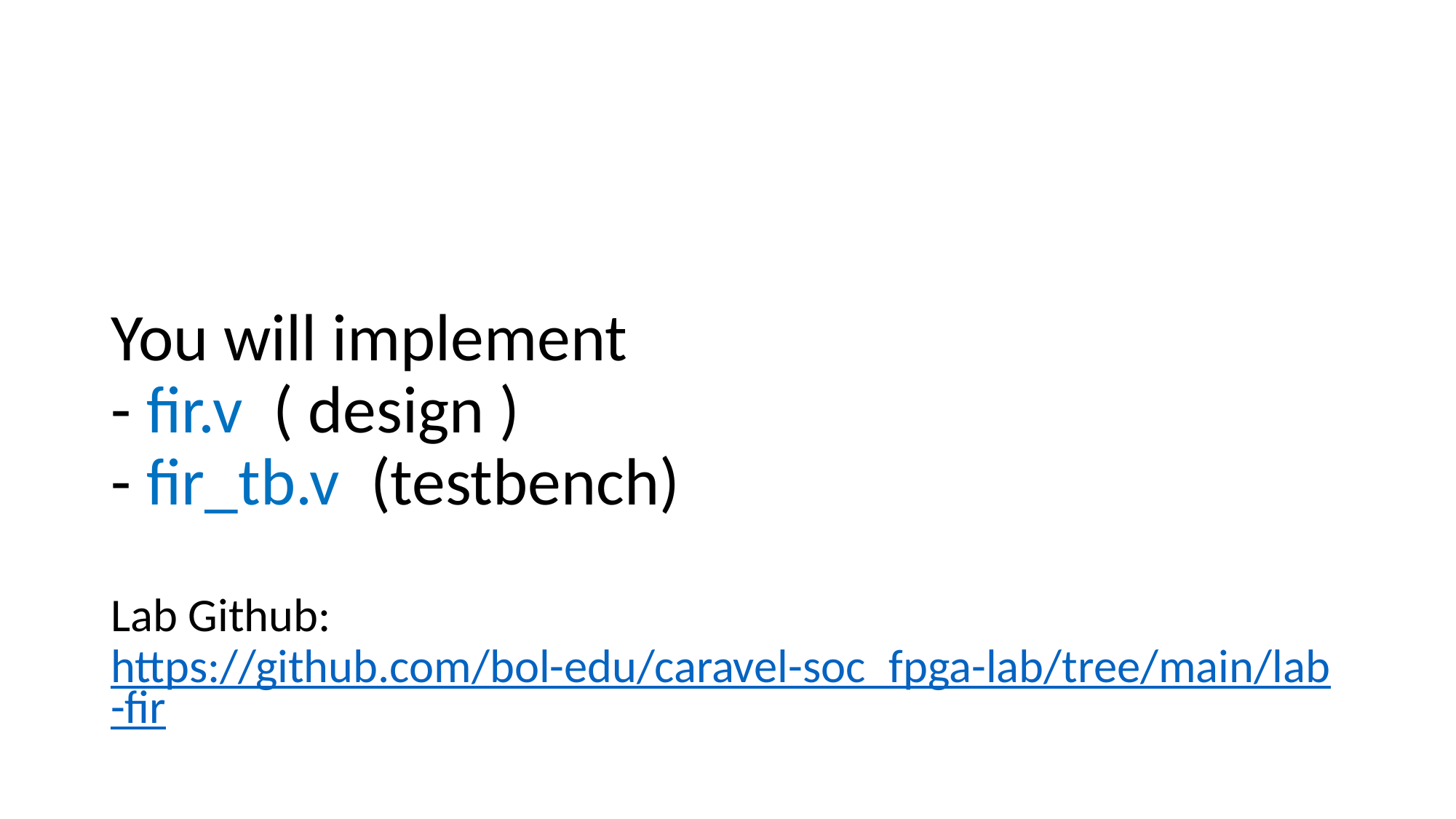

# You will implement - fir.v  ( design ) - fir_tb.v  (testbench) Lab Github: https://github.com/bol-edu/caravel-soc_fpga-lab/tree/main/lab-fir